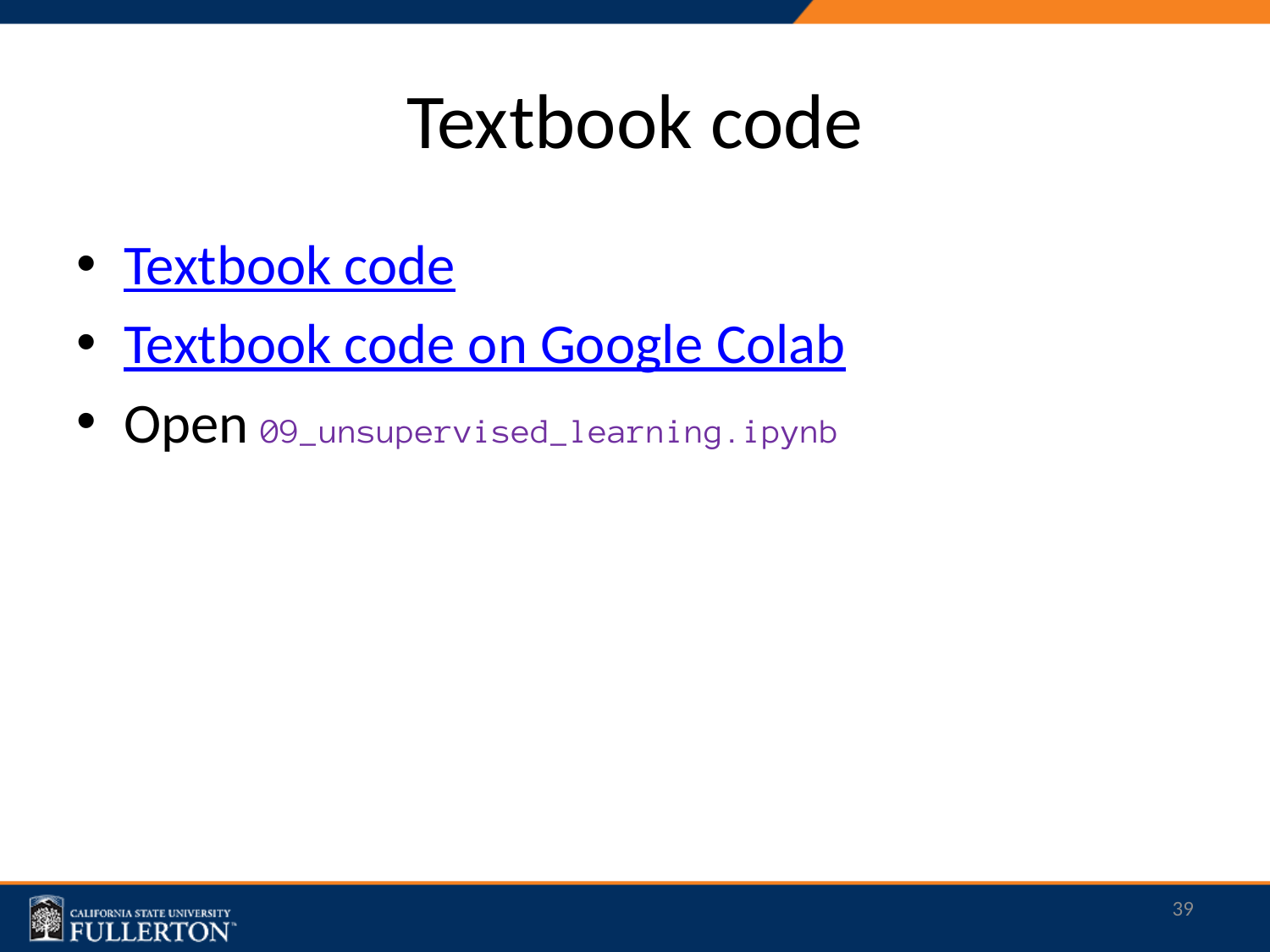

# Textbook code
Textbook code
Textbook code on Google Colab
Open 09_unsupervised_learning.ipynb

39